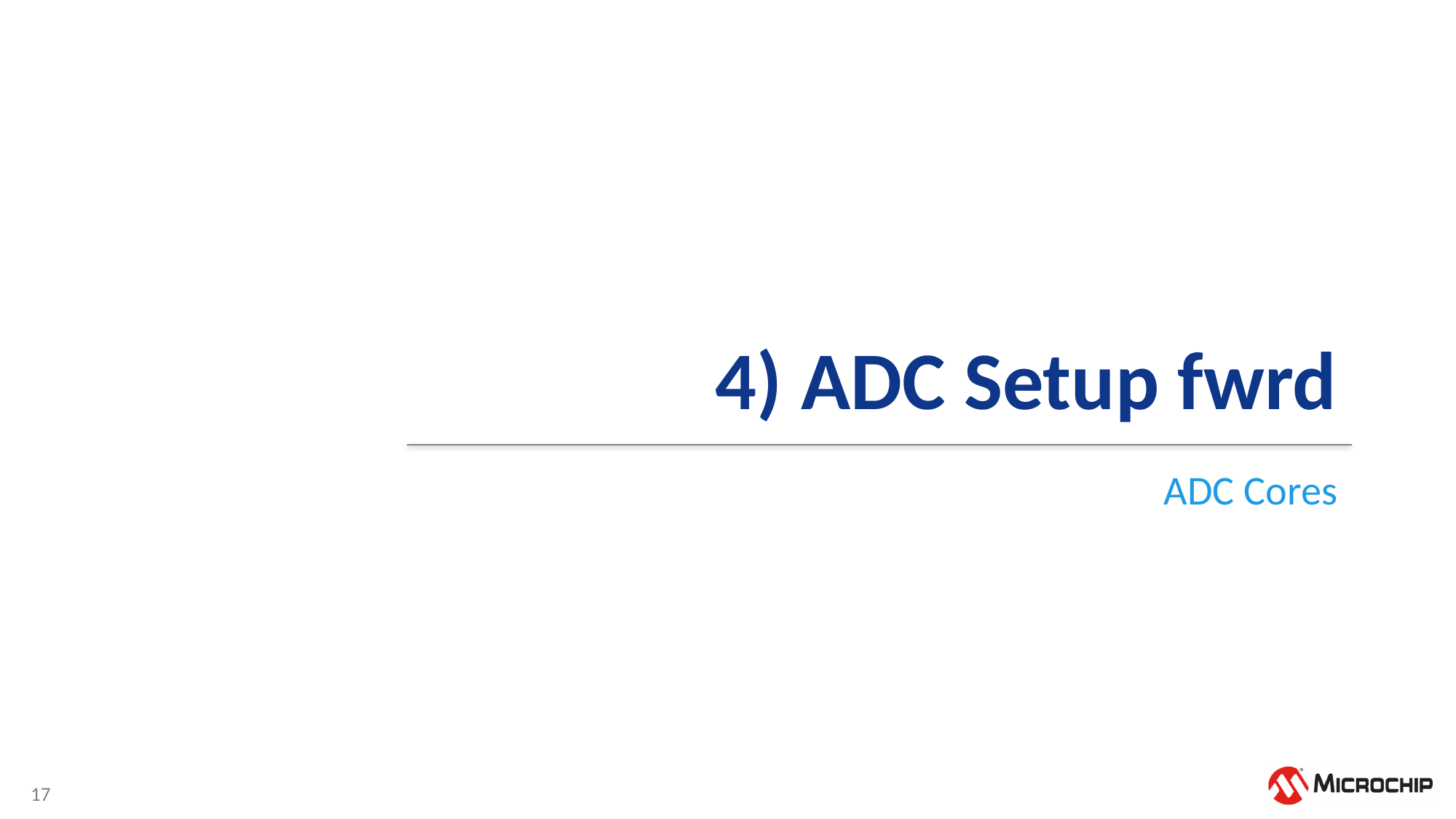

# 4) ADC Setup fwrd
ADC Cores